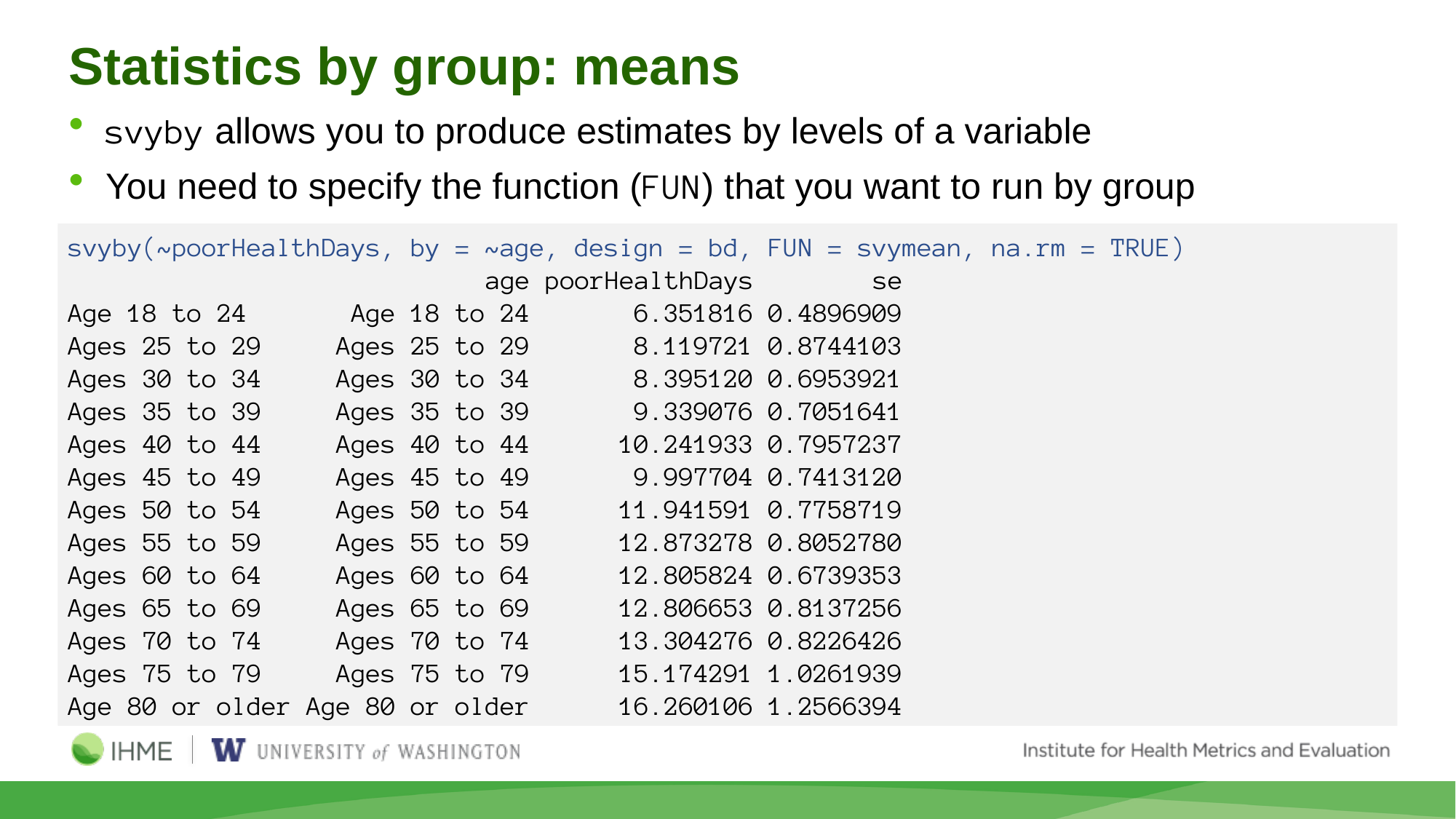

# Statistics by group: means
svyby allows you to produce estimates by levels of a variable
You need to specify the function (FUN) that you want to run by group
svyby(~poorHealthDays, by = ~age, design = bd, FUN = svymean, na.rm = TRUE)
                            age poorHealthDays        se
Age 18 to 24       Age 18 to 24       6.351816 0.4896909
Ages 25 to 29     Ages 25 to 29       8.119721 0.8744103
Ages 30 to 34     Ages 30 to 34       8.395120 0.6953921
Ages 35 to 39     Ages 35 to 39       9.339076 0.7051641
Ages 40 to 44     Ages 40 to 44      10.241933 0.7957237
Ages 45 to 49     Ages 45 to 49       9.997704 0.7413120
Ages 50 to 54     Ages 50 to 54      11.941591 0.7758719
Ages 55 to 59     Ages 55 to 59      12.873278 0.8052780
Ages 60 to 64     Ages 60 to 64      12.805824 0.6739353
Ages 65 to 69     Ages 65 to 69      12.806653 0.8137256
Ages 70 to 74     Ages 70 to 74      13.304276 0.8226426
Ages 75 to 79     Ages 75 to 79      15.174291 1.0261939
Age 80 or older Age 80 or older      16.260106 1.2566394